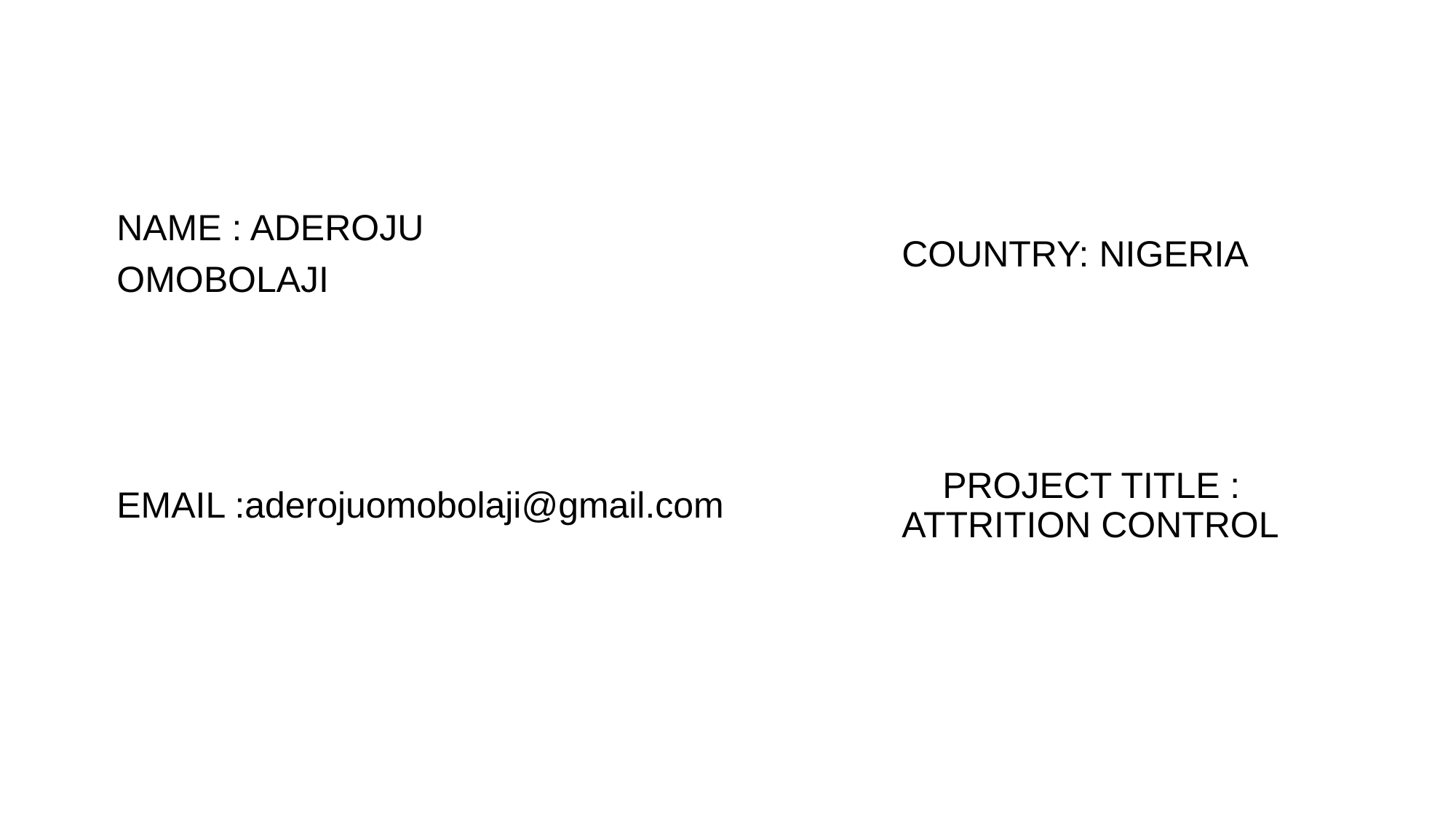

NAME : ADEROJU
OMOBOLAJI
COUNTRY: NIGERIA
EMAIL :aderojuomobolaji@gmail.com
    PROJECT TITLE : ATTRITION CONTROL